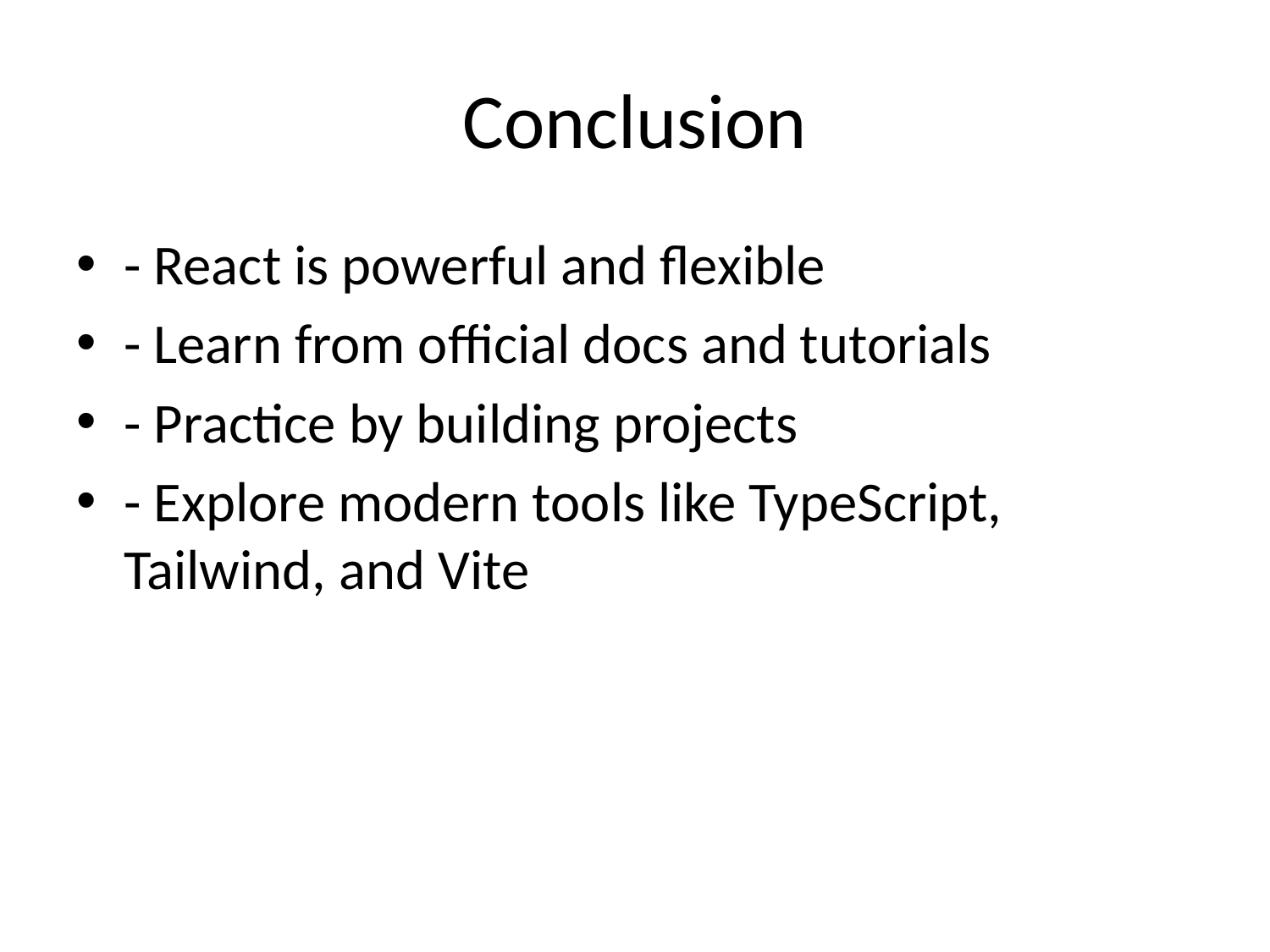

# Conclusion
- React is powerful and flexible
- Learn from official docs and tutorials
- Practice by building projects
- Explore modern tools like TypeScript, Tailwind, and Vite